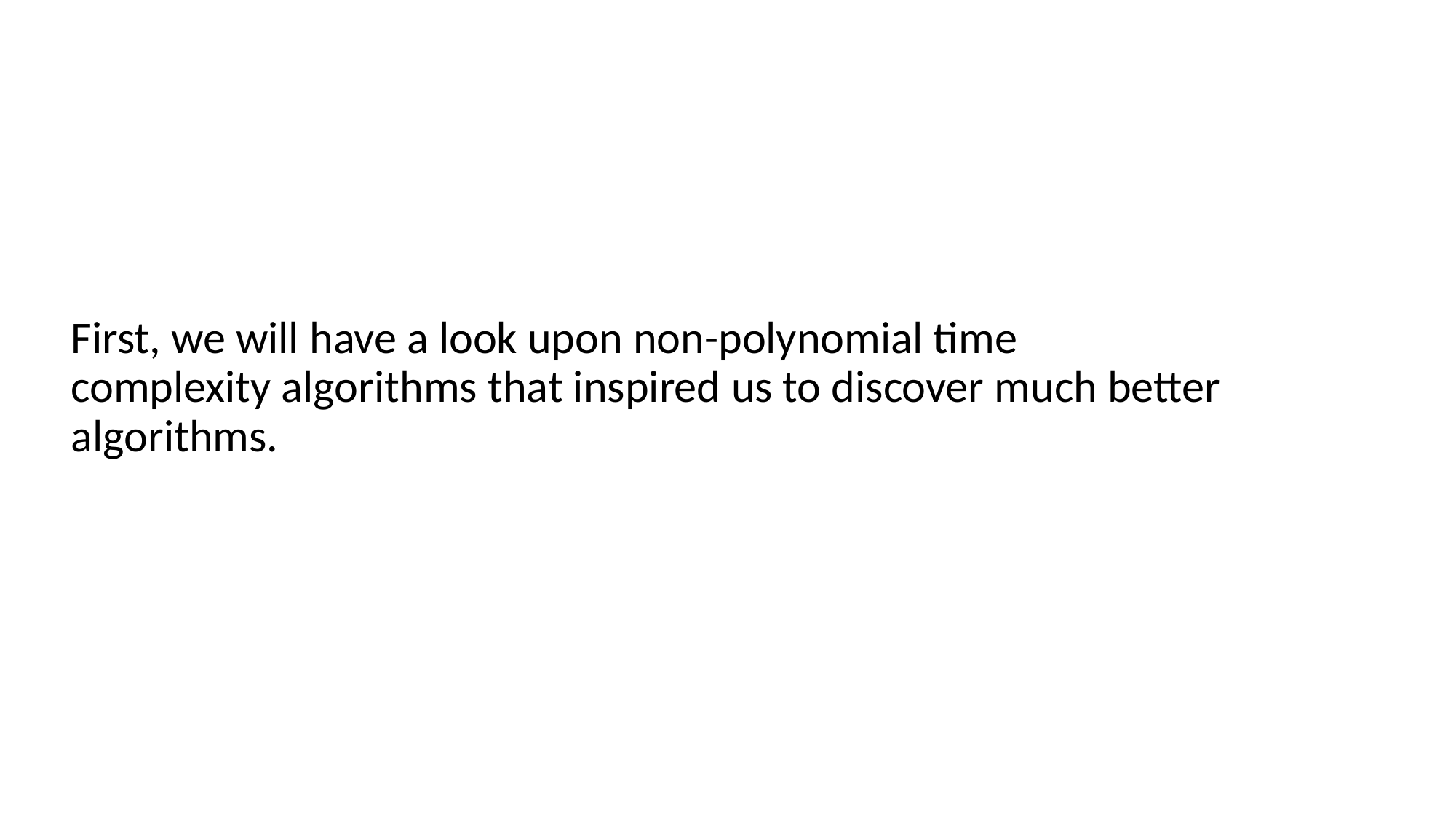

# First, we will have a look upon non-polynomial time complexity algorithms that inspired us to discover much better algorithms.